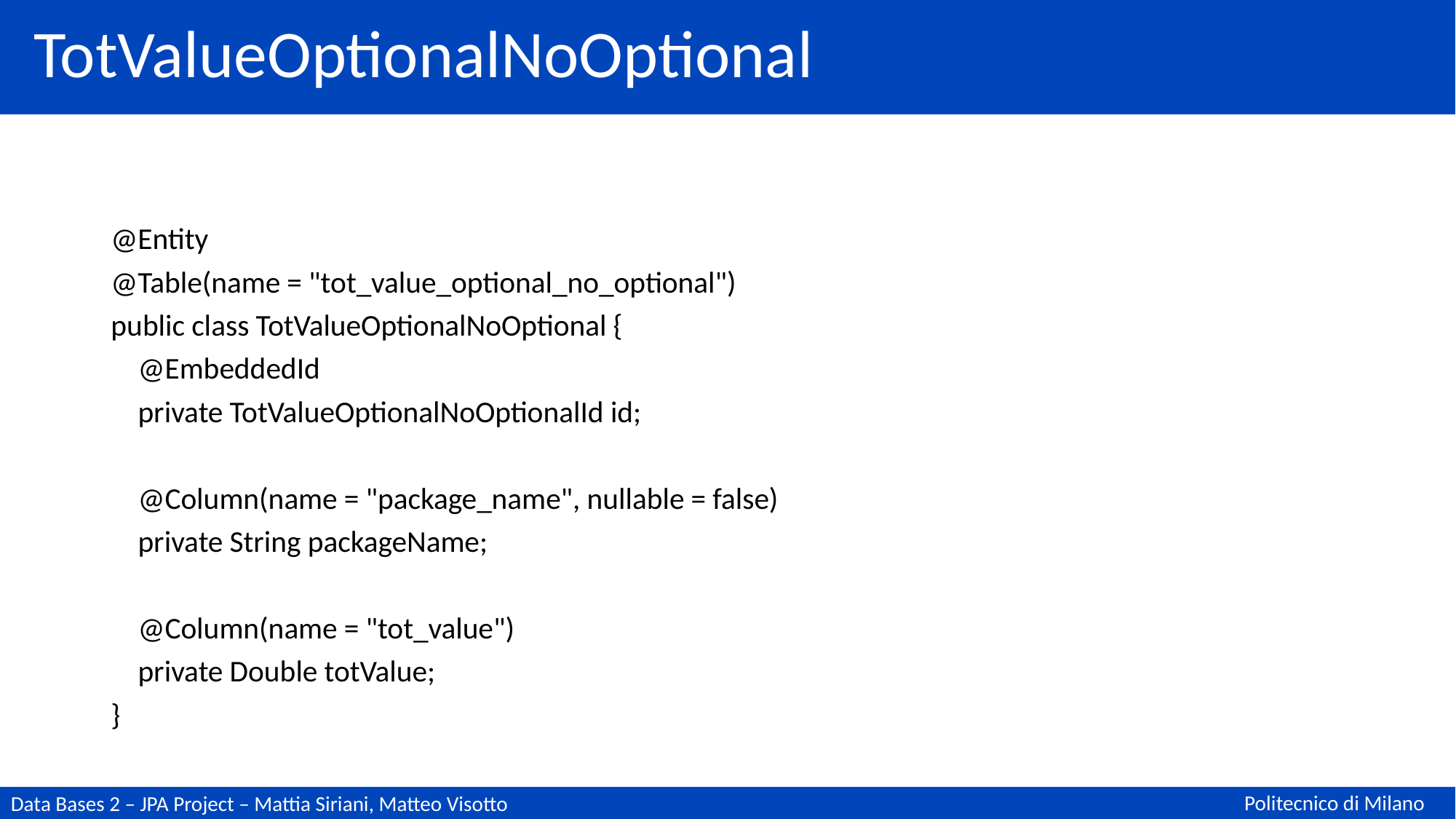

# TotValueOptionalNoOptional
@Entity
@Table(name = "tot_value_optional_no_optional")
public class TotValueOptionalNoOptional {
    @EmbeddedId
    private TotValueOptionalNoOptionalId id;

    @Column(name = "package_name", nullable = false)
    private String packageName;

    @Column(name = "tot_value")
    private Double totValue;
}